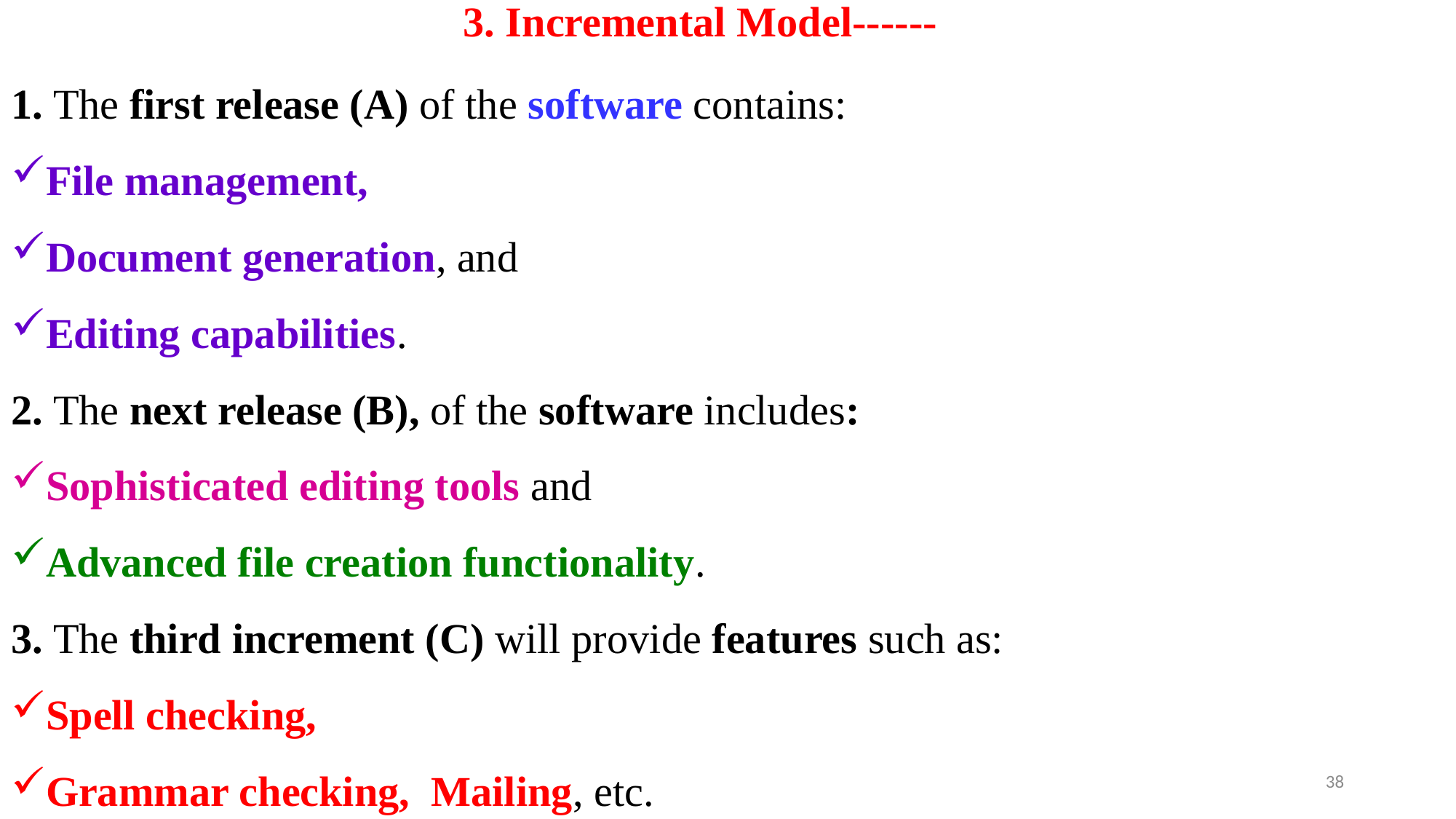

# 3. Incremental Model------
1. The first release (A) of the software contains:
File management,
Document generation, and
Editing capabilities.
2. The next release (B), of the software includes:
Sophisticated editing tools and
Advanced file creation functionality.
3. The third increment (C) will provide features such as:
Spell checking,
Grammar checking,  Mailing, etc.

38